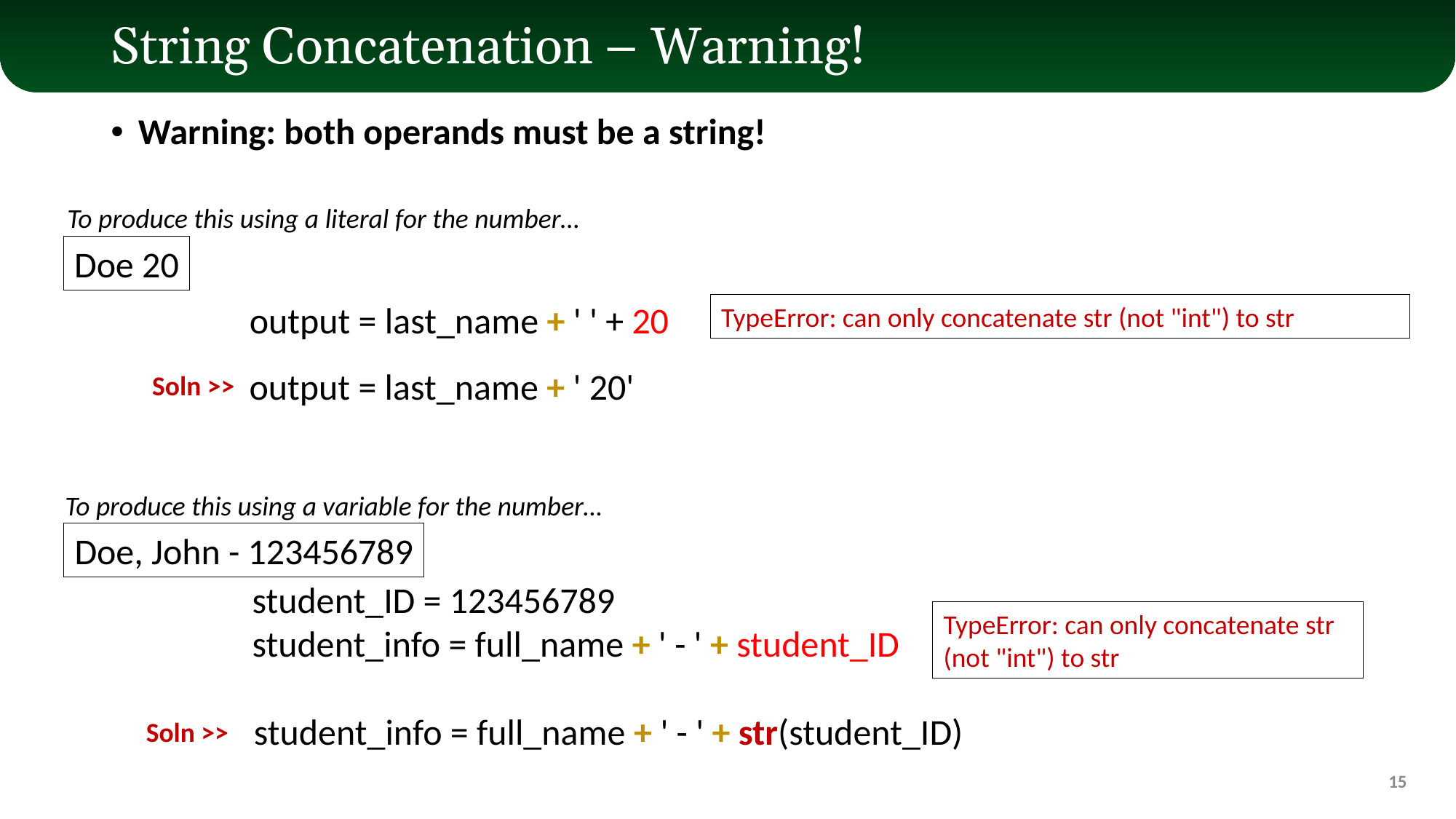

# String Concatenation – Warning!
Warning: both operands must be a string!
To produce this using a literal for the number…
Doe 20
output = last_name + ' ' + 20
TypeError: can only concatenate str (not "int") to str
output = last_name + ' 20'
Soln >>
To produce this using a variable for the number…
Doe, John - 123456789
student_ID = 123456789
student_info = full_name + ' - ' + student_ID
TypeError: can only concatenate str (not "int") to str
student_info = full_name + ' - ' + str(student_ID)
Soln >>
15